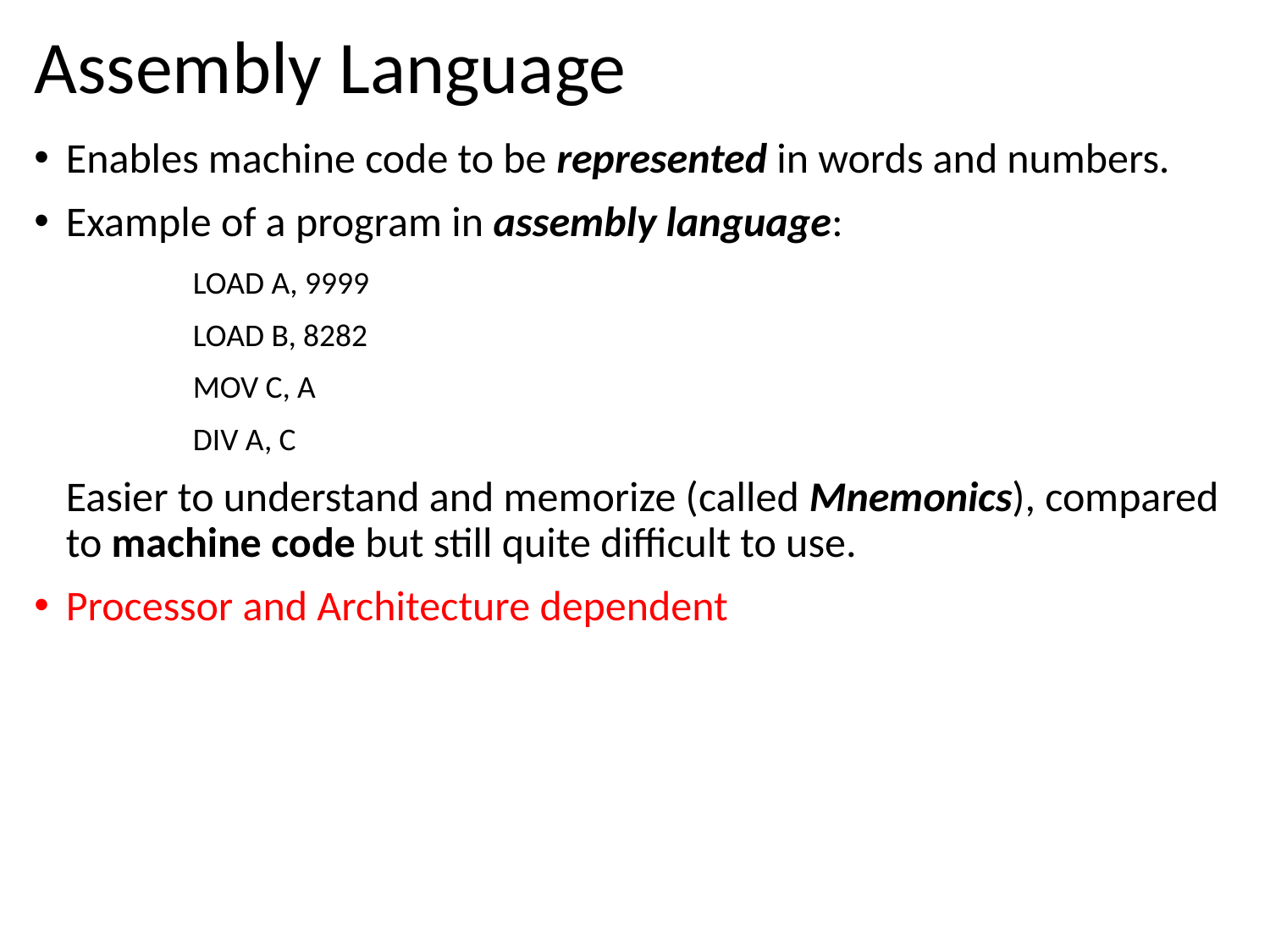

# Assembly Language
Enables machine code to be represented in words and numbers.
Example of a program in assembly language:
		LOAD A, 9999
		LOAD B, 8282
		MOV C, A
		DIV A, C
	Easier to understand and memorize (called Mnemonics), compared to machine code but still quite difficult to use.
Processor and Architecture dependent